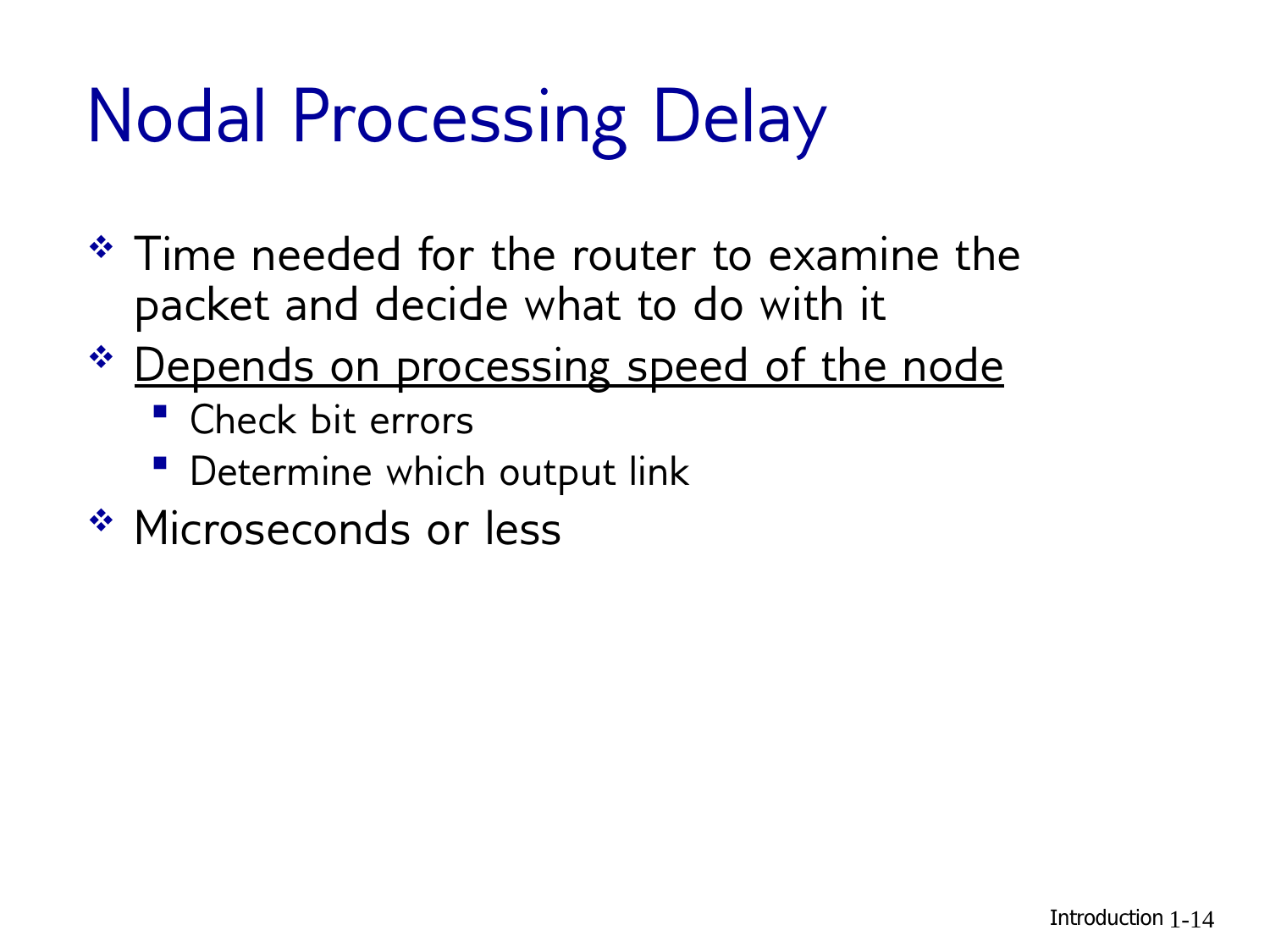

# Nodal Processing Delay
Time needed for the router to examine the packet and decide what to do with it
Depends on processing speed of the node
Check bit errors
Determine which output link
Microseconds or less
1-14
 Introduction